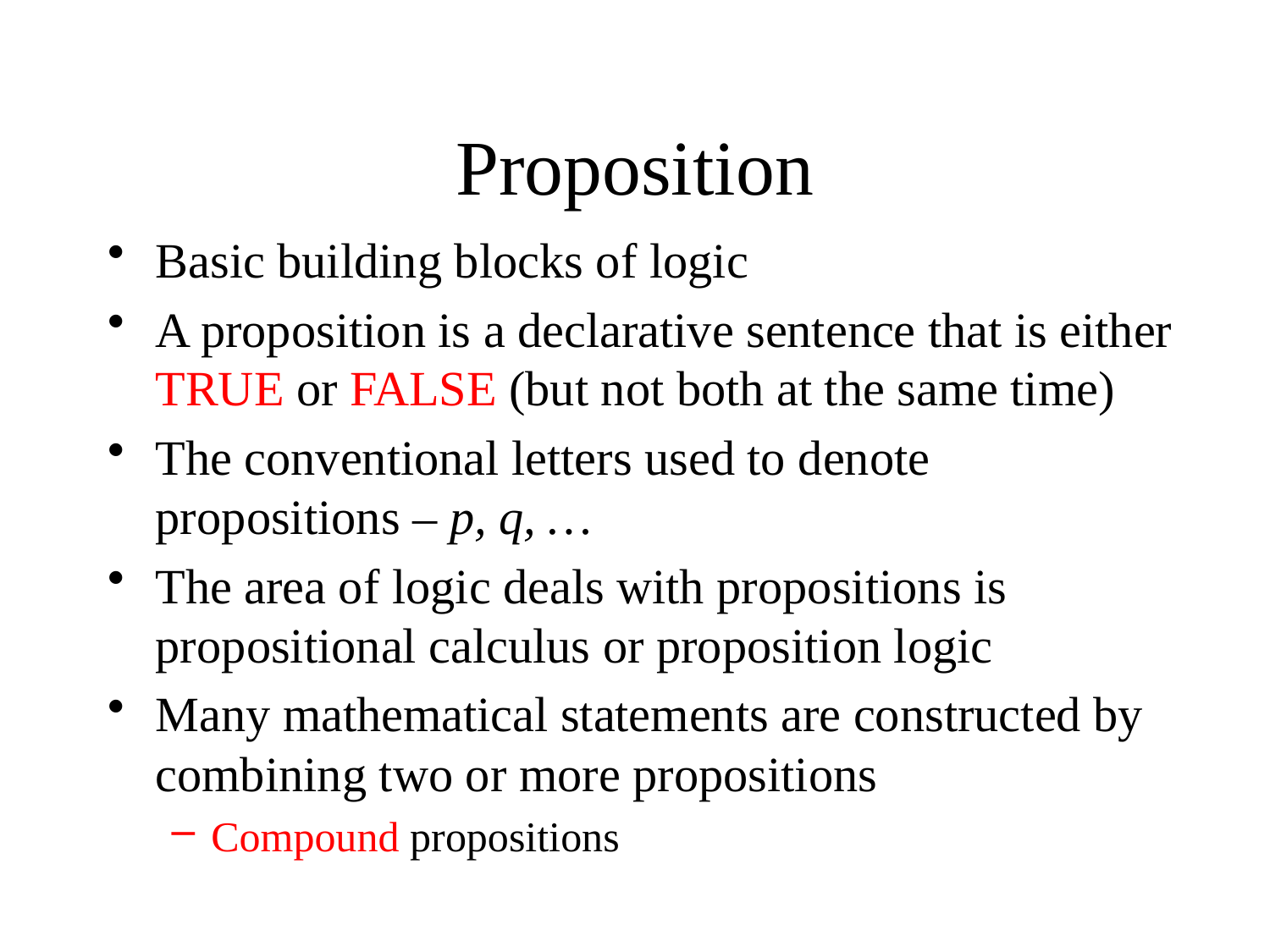

# Proposition
Basic building blocks of logic
A proposition is a declarative sentence that is either TRUE or FALSE (but not both at the same time)
The conventional letters used to denote propositions – p, q, …
The area of logic deals with propositions is propositional calculus or proposition logic
Many mathematical statements are constructed by combining two or more propositions
Compound propositions